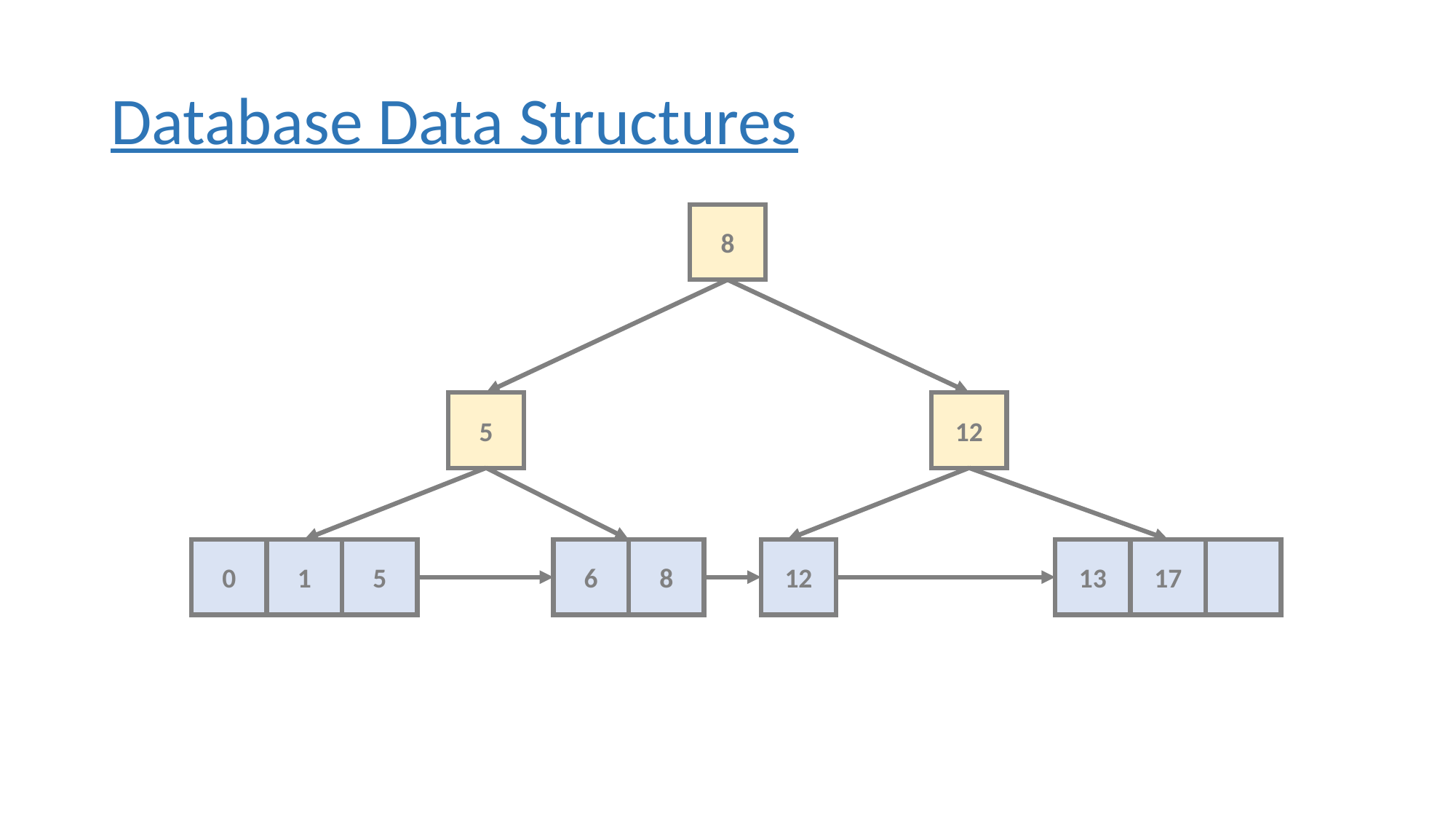

# Database Data Structures
8
12
5
8
17
6
12
13

1
0
5